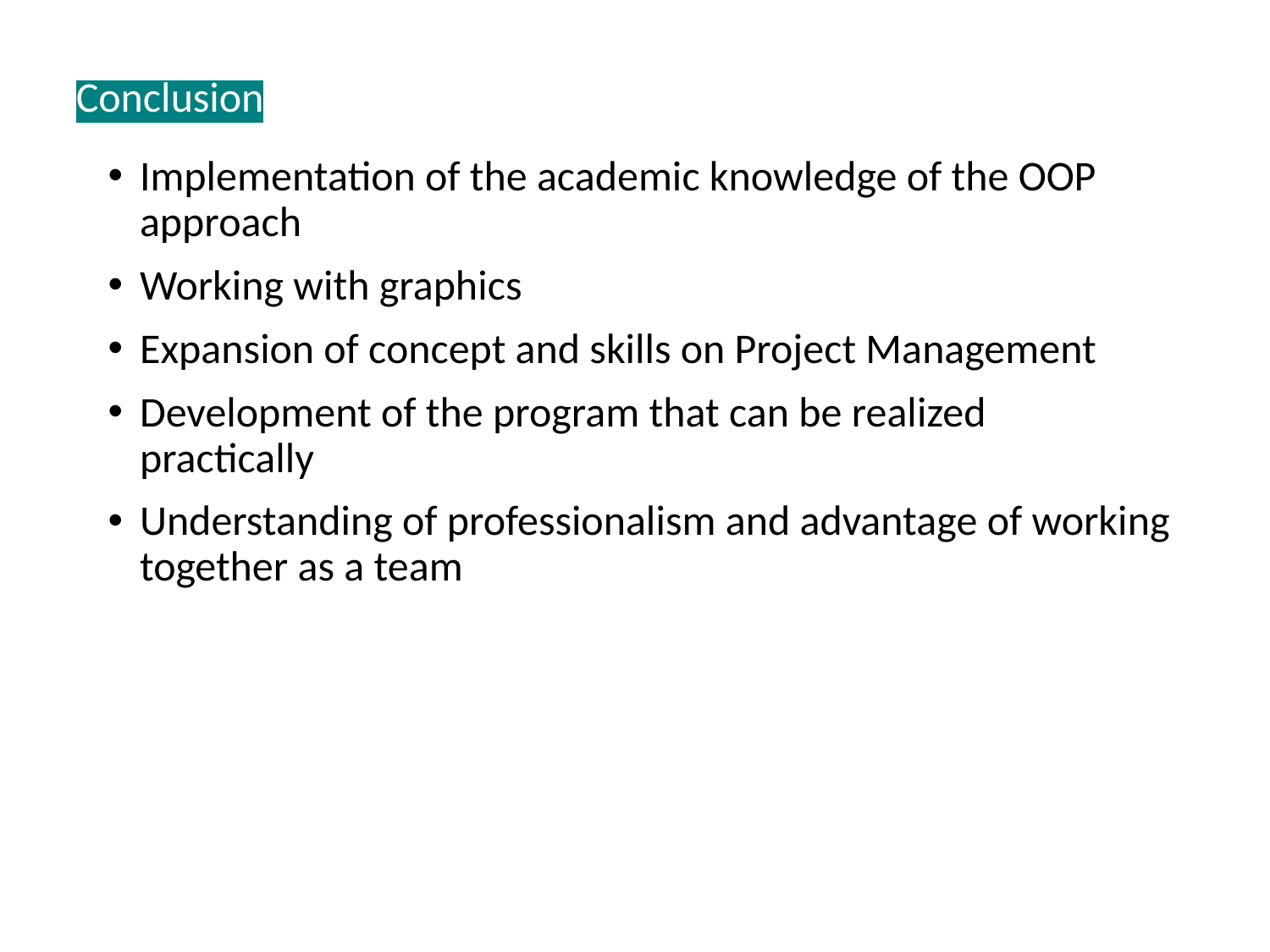

Conclusion
Implementation of the academic knowledge of the OOP approach
Working with graphics
Expansion of concept and skills on Project Management
Development of the program that can be realized practically
Understanding of professionalism and advantage of working together as a team